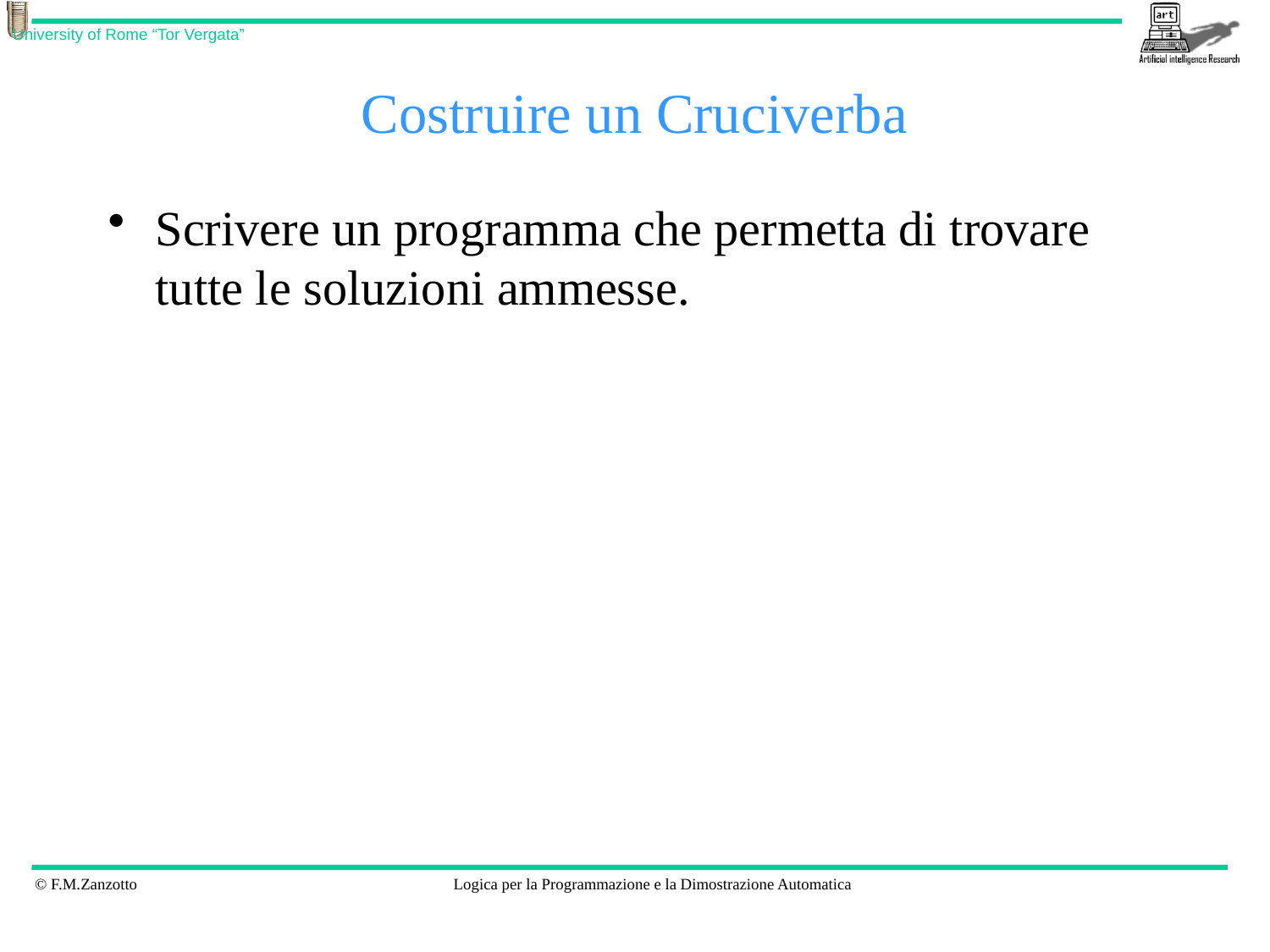

# Costruire un Cruciverba
Scrivere un programma che permetta di trovare tutte le soluzioni ammesse.